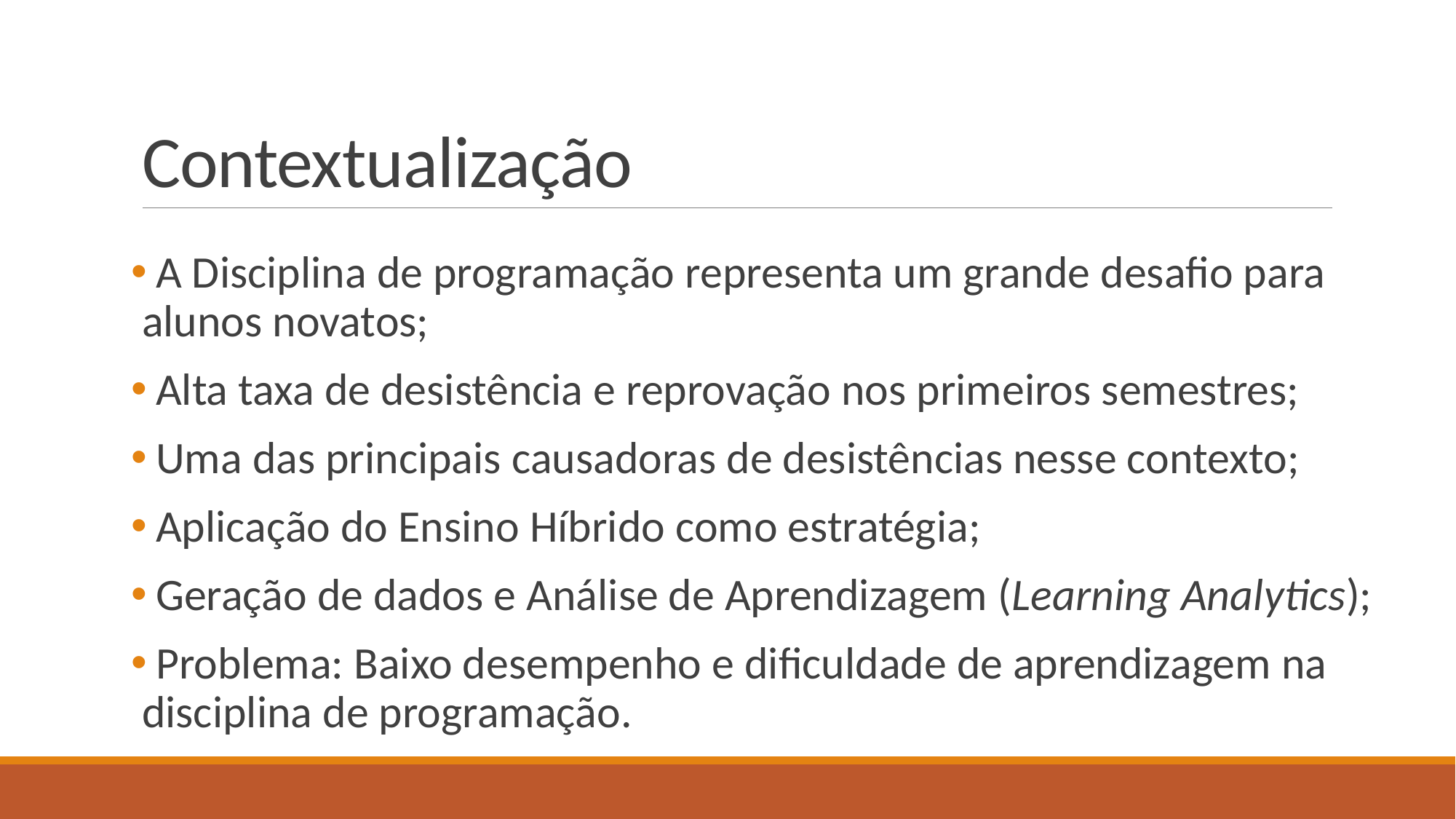

# Contextualização
 A Disciplina de programação representa um grande desafio para alunos novatos;
 Alta taxa de desistência e reprovação nos primeiros semestres;
 Uma das principais causadoras de desistências nesse contexto;
 Aplicação do Ensino Híbrido como estratégia;
 Geração de dados e Análise de Aprendizagem (Learning Analytics);
 Problema: Baixo desempenho e dificuldade de aprendizagem na disciplina de programação.